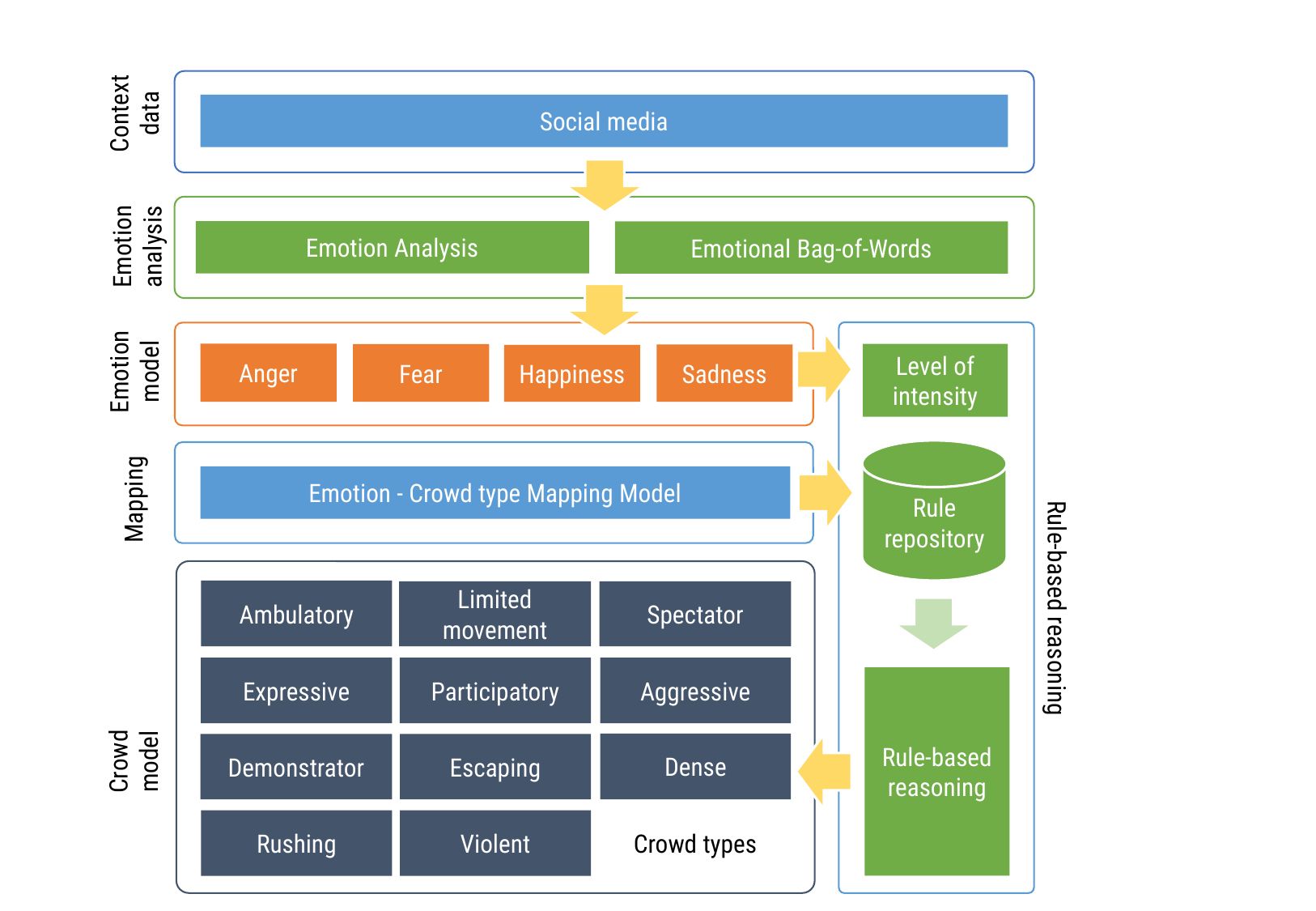

Social media
Context data

Emotion Analysis
Emotional Bag-of-Words
Emotion analysis

Level of intensity
Rule repository
Rule-based reasoning

Rule-based reasoning

Anger
Fear
Sadness
Happiness
Emotion model

Emotion - Crowd type Mapping Model
Mapping

Ambulatory
Limited movement
Spectator
Participatory
Aggressive
Expressive
Dense
Demonstrator
Escaping
Violent
Crowd types
Rushing
Crowd model